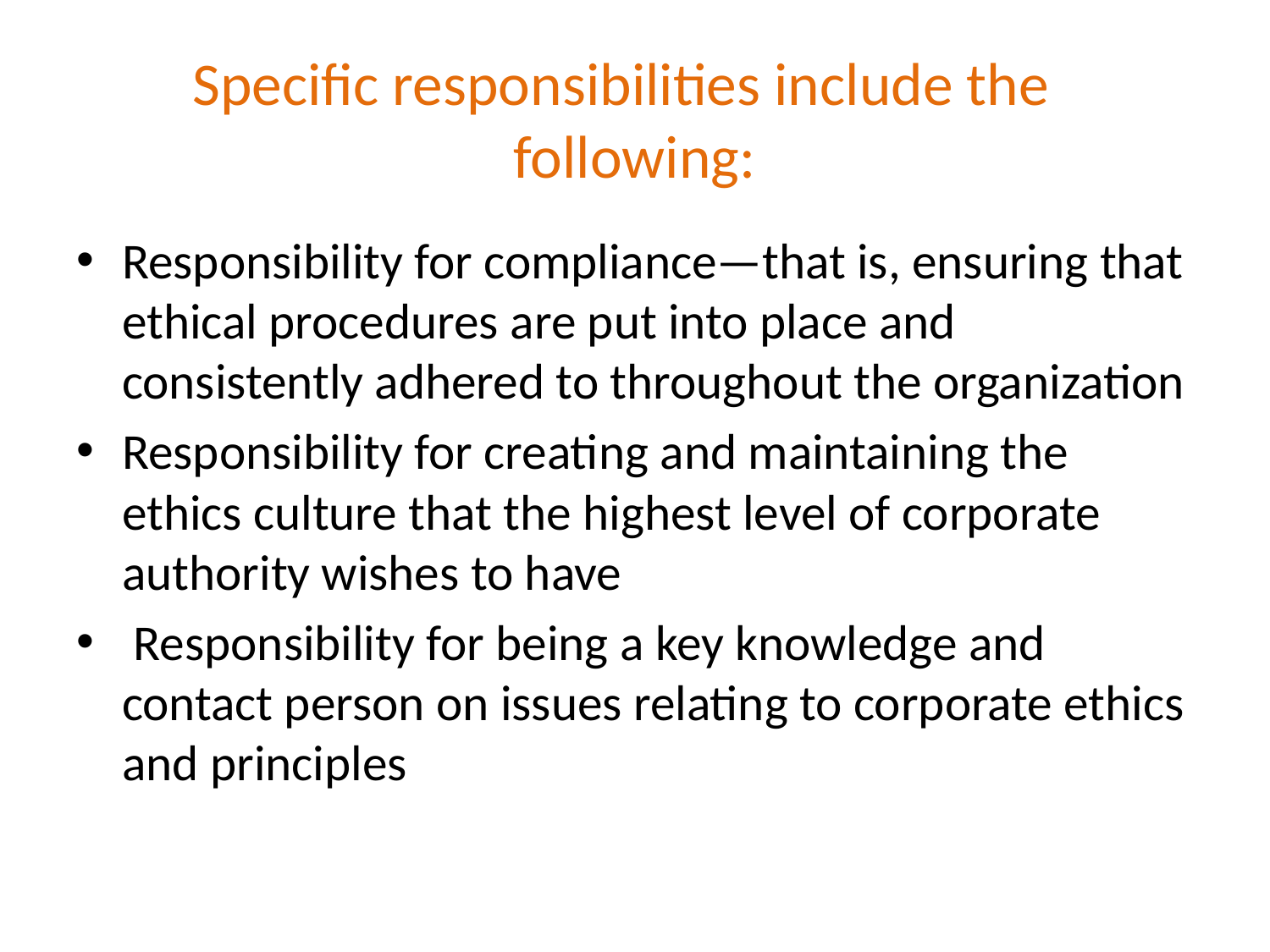

# Specific responsibilities include the   following:
Responsibility for compliance—that is, ensuring that ethical procedures are put into place and consistently adhered to throughout the organization
Responsibility for creating and maintaining the ethics culture that the highest level of corporate authority wishes to have
 Responsibility for being a key knowledge and contact person on issues relating to corporate ethics and principles